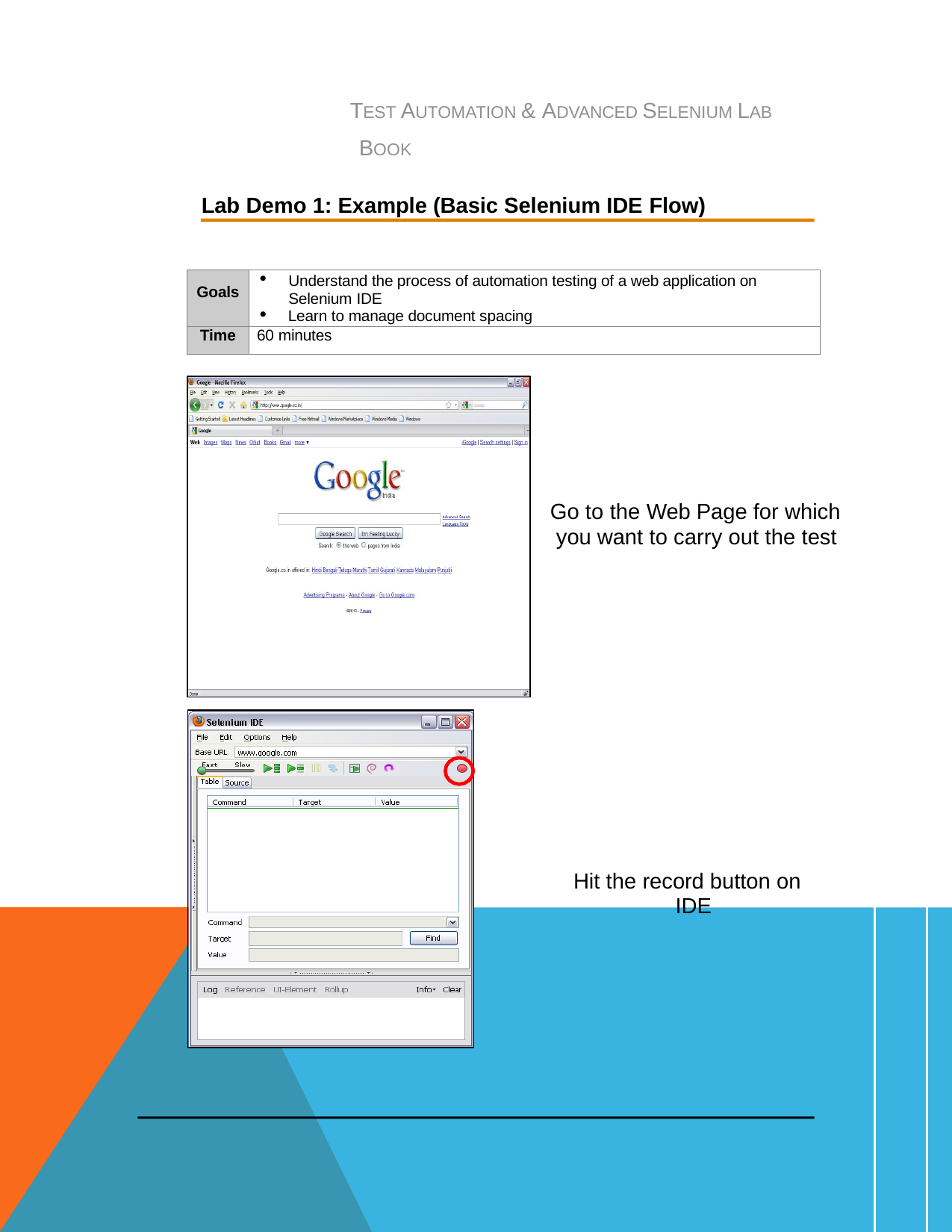

TEST AUTOMATION & ADVANCED SELENIUM LAB  BOOK

Lab Demo 1: Example (Basic Selenium IDE Flow)

| Goals | Understand the process of automation testing of a web application on Selenium IDE Learn to manage document spacing |
| --- | --- |
| Time | 60 minutes |

Go to the Web Page for which  you want to carry out the test

Hit the record button on  IDE